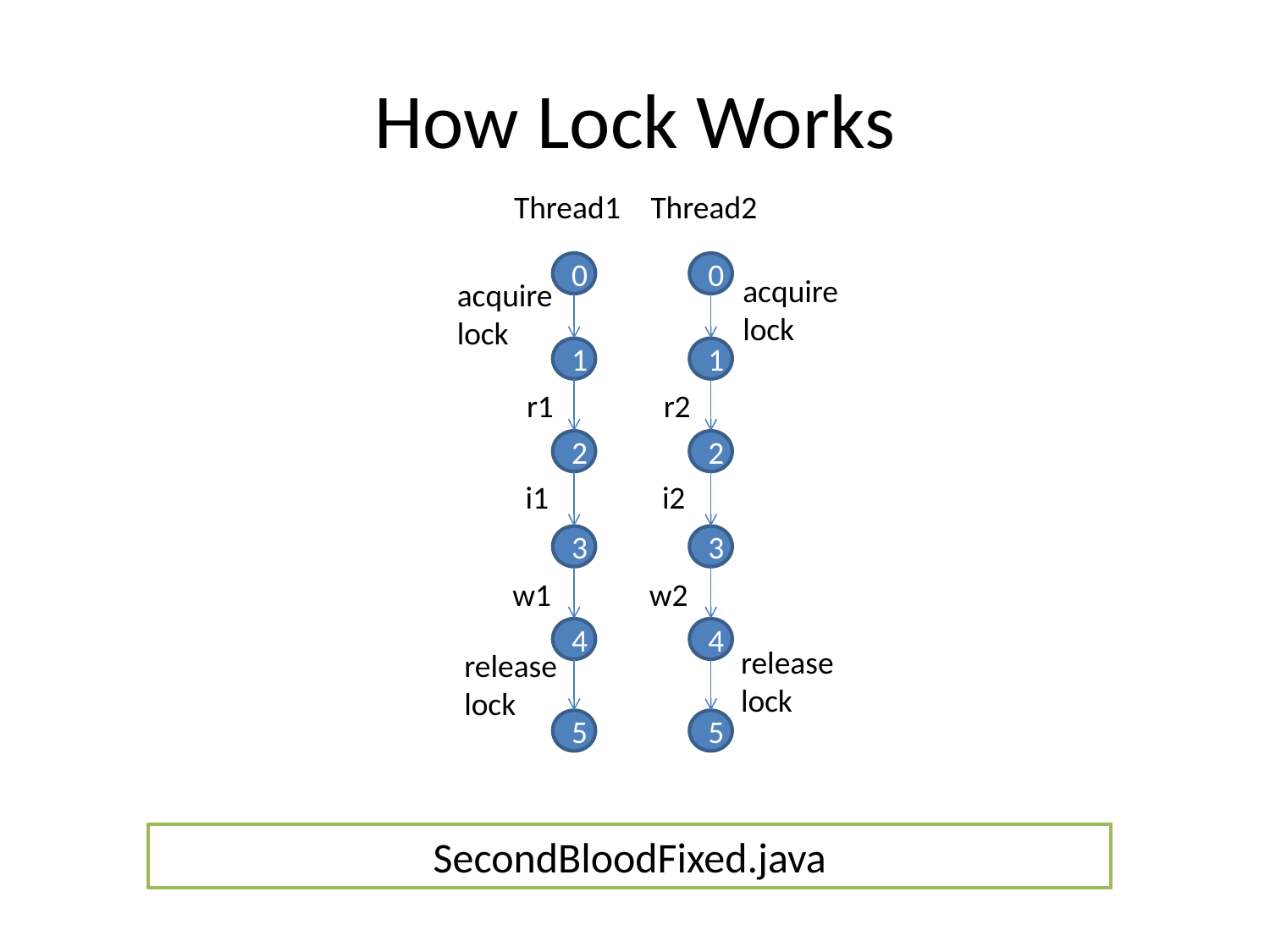

# How Lock Works
Thread1
Thread2
0
0
acquire lock
acquire lock
1
1
r1
r2
2
2
i1
i2
3
3
w1
w2
4
4
release lock
release lock
5
5
SecondBloodFixed.java